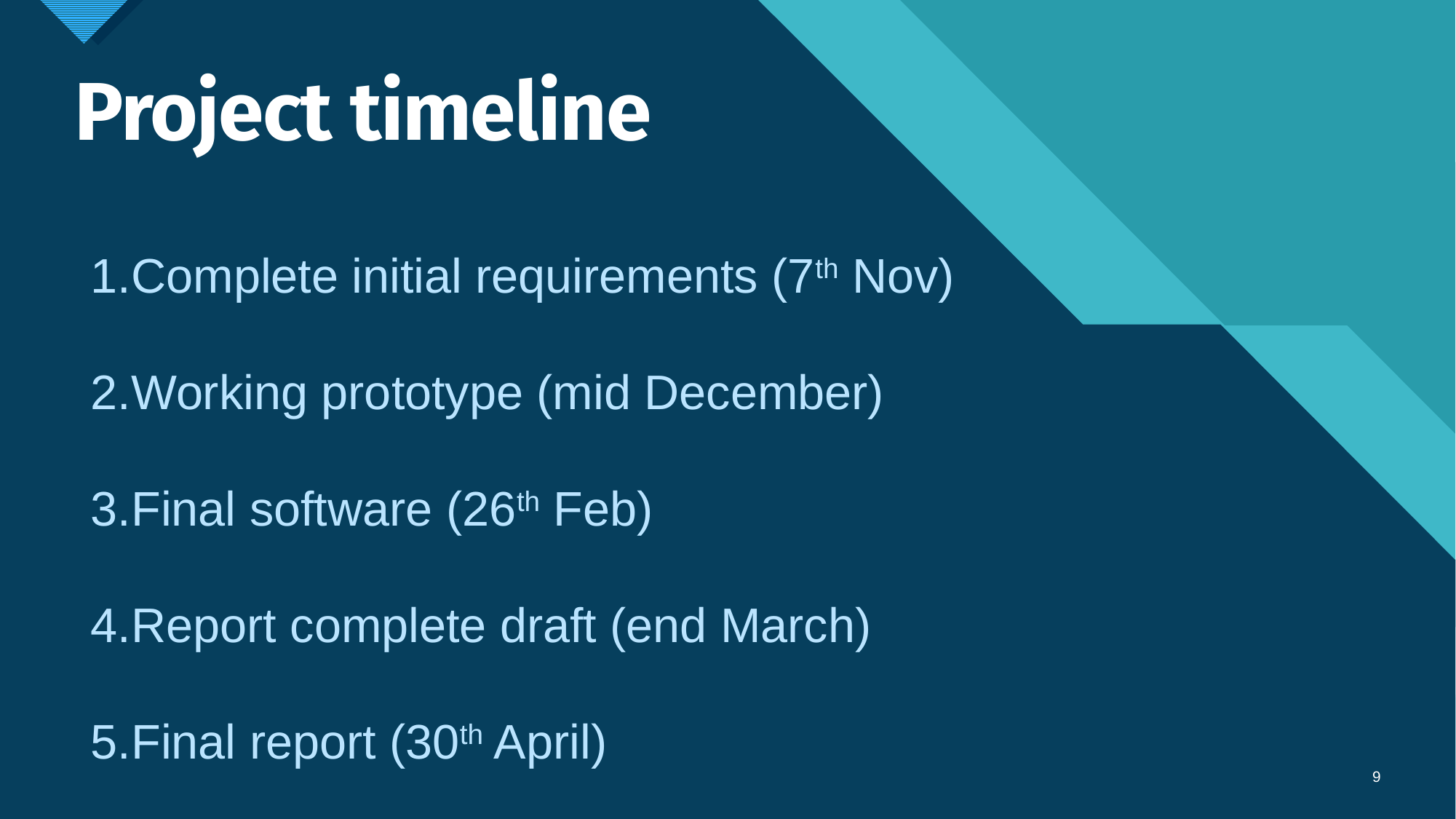

Project timeline
Complete initial requirements (7th Nov)
Working prototype (mid December)
Final software (26th Feb)
Report complete draft (end March)
Final report (30th April)
9